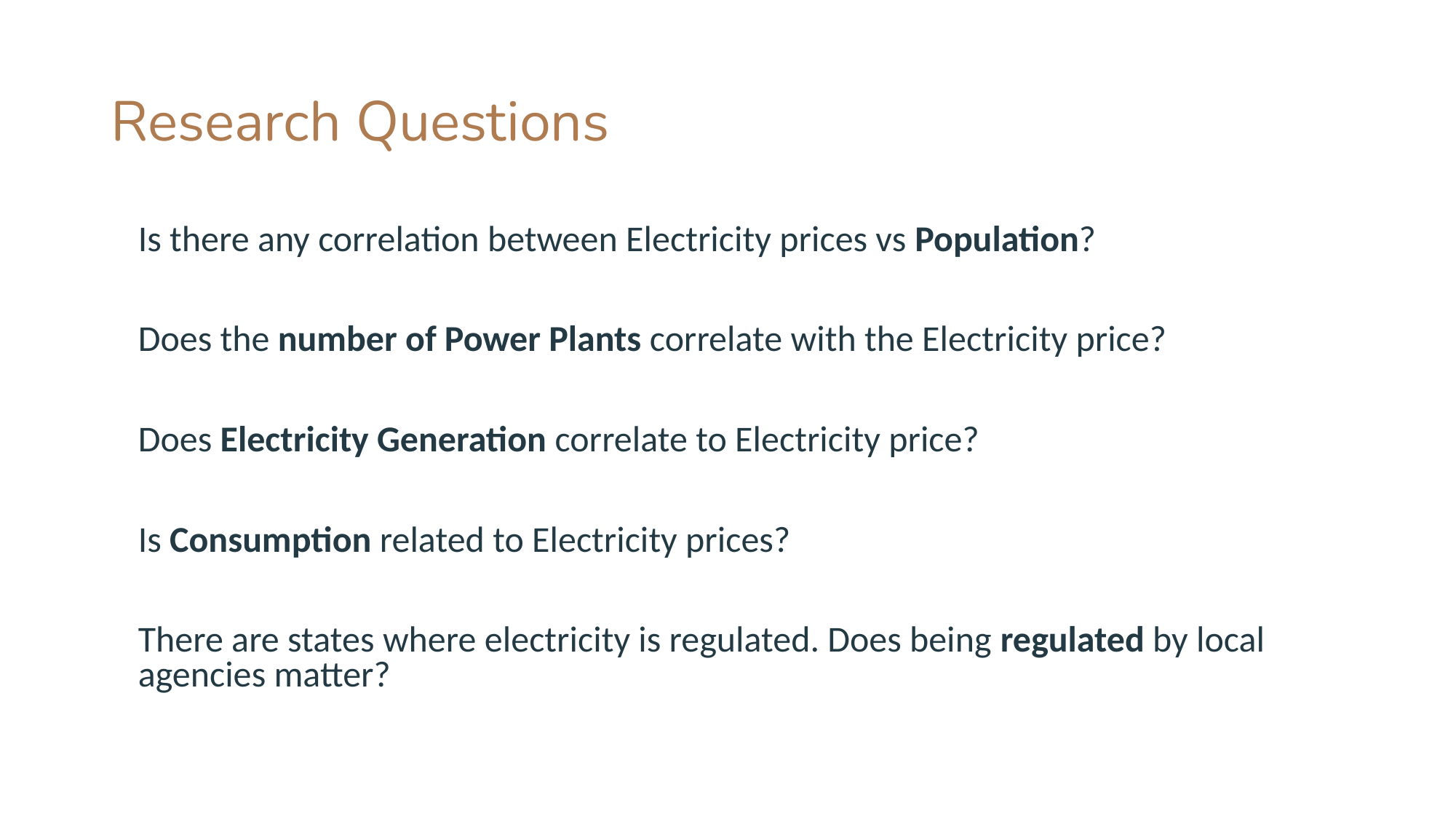

# Research Questions
Is there any correlation between Electricity prices vs Population?

Does the number of Power Plants correlate with the Electricity price?

Does Electricity Generation correlate to Electricity price?

Is Consumption related to Electricity prices?

There are states where electricity is regulated. Does being regulated by local agencies matter?